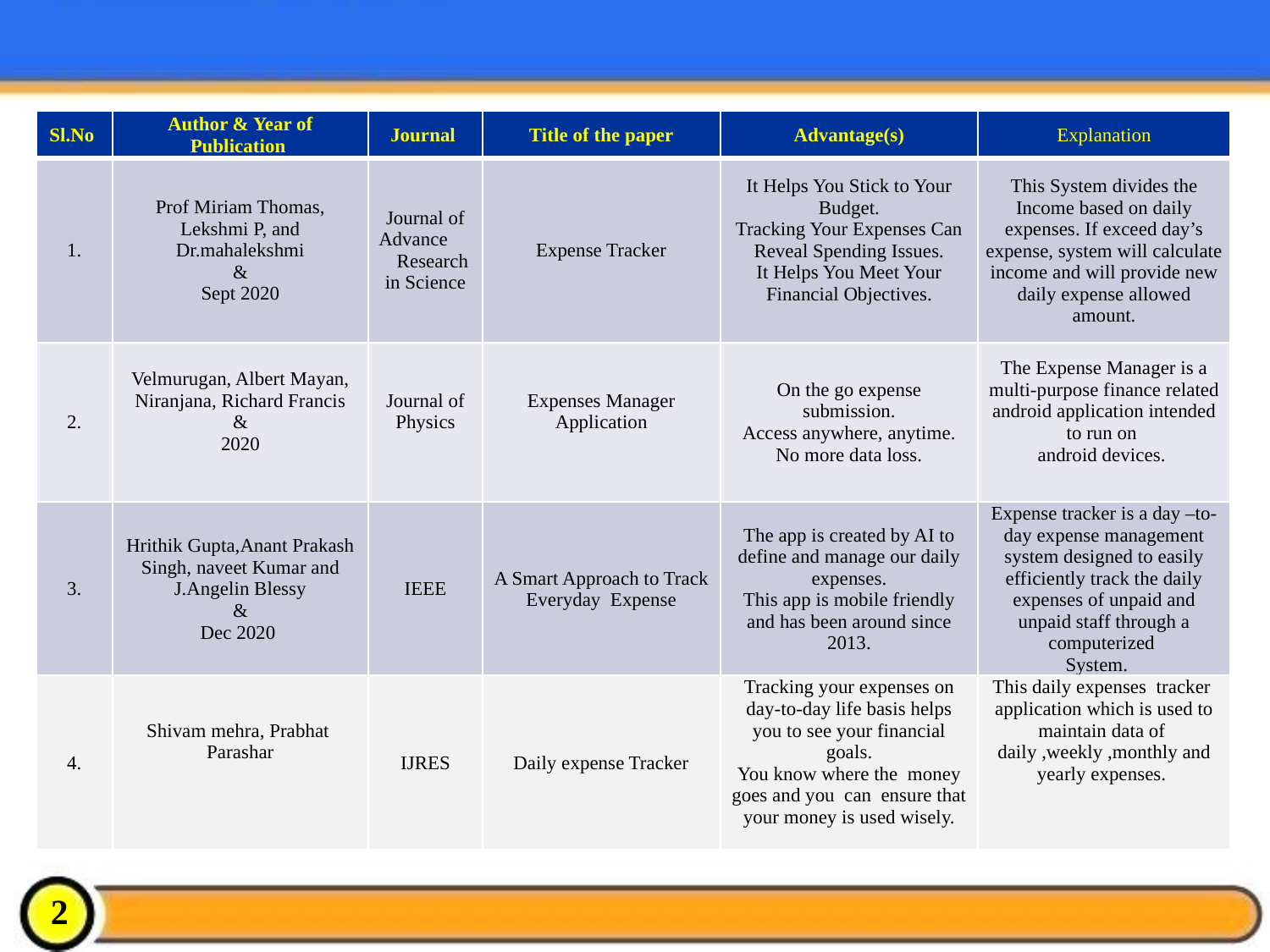

| Sl.No | Author & Year of Publication | Journal | Title of the paper | Advantage(s) | Explanation |
| --- | --- | --- | --- | --- | --- |
| 1. | Prof Miriam Thomas, Lekshmi P, and Dr.mahalekshmi & Sept 2020 | Journal of Advance Research in Science | Expense Tracker | It Helps You Stick to Your Budget. Tracking Your Expenses Can Reveal Spending Issues. It Helps You Meet Your Financial Objectives. | This System divides the Income based on daily expenses. If exceed day’s expense, system will calculate income and will provide new daily expense allowed amount. |
| 2. | Velmurugan, Albert Mayan, Niranjana, Richard Francis & 2020 | Journal of Physics | Expenses Manager Application | On the go expense submission. Access anywhere, anytime. No more data loss. | The Expense Manager is a multi-purpose finance related android application intended to run on android devices. |
| 3. | Hrithik Gupta,Anant Prakash Singh, naveet Kumar and J.Angelin Blessy & Dec 2020 | IEEE | A Smart Approach to Track Everyday Expense | The app is created by AI to define and manage our daily expenses. This app is mobile friendly and has been around since 2013. | Expense tracker is a day –to-day expense management system designed to easily efficiently track the daily expenses of unpaid and unpaid staff through a computerized System. |
| 4. | Shivam mehra, Prabhat Parashar | IJRES | Daily expense Tracker | Tracking your expenses on day-to-day life basis helps you to see your financial goals. You know where the money goes and you can ensure that your money is used wisely. | This daily expenses tracker application which is used to maintain data of daily ,weekly ,monthly and yearly expenses. |
2